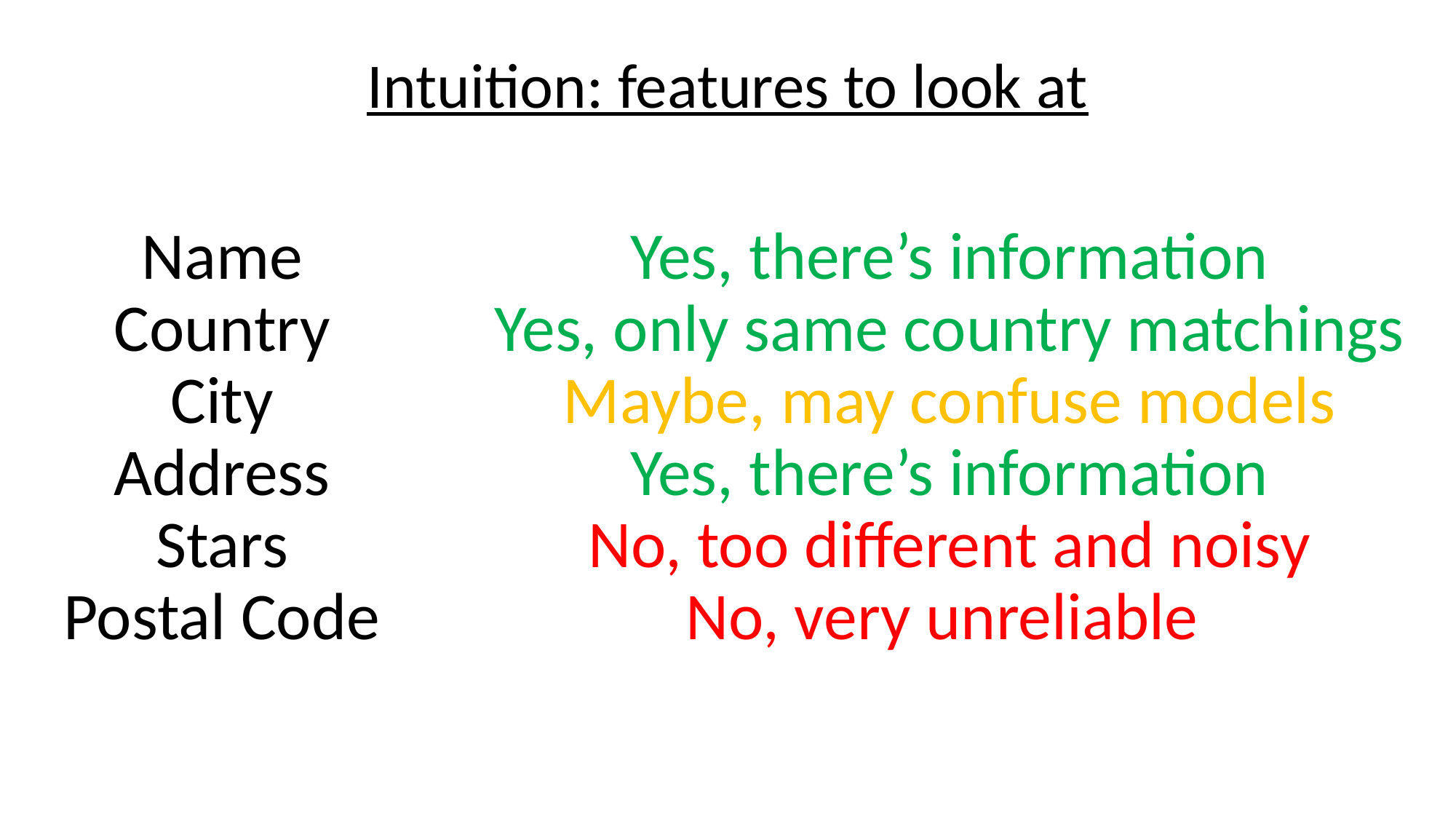

# Intuition: features to look at
Name
Country
City
Address
Stars
Postal Code
Yes, there’s information
Yes, only same country matchings
Maybe, may confuse models
Yes, there’s information
No, too different and noisy
No, very unreliable